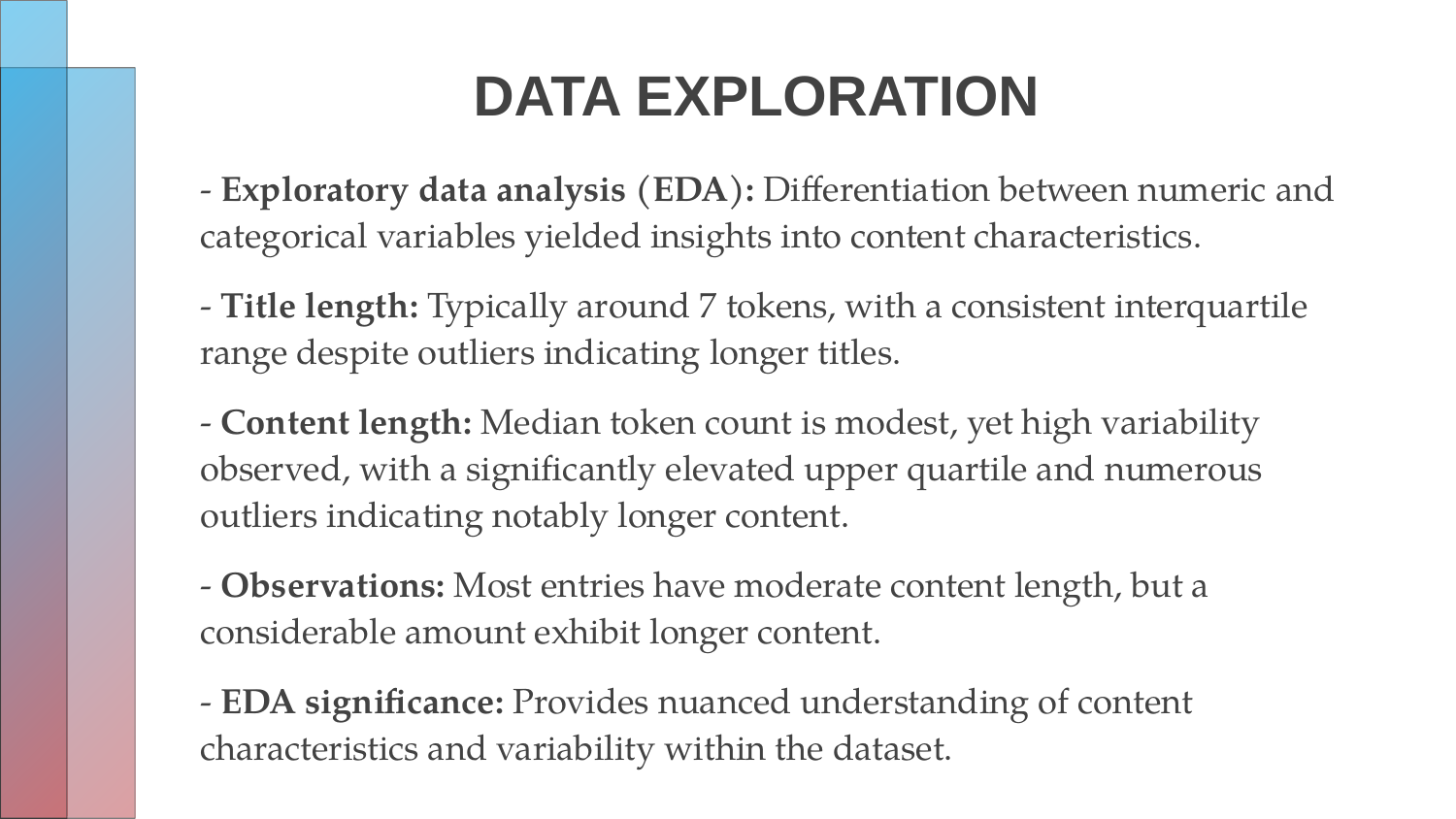

# DATA EXPLORATION
- Exploratory data analysis (EDA): Differentiation between numeric and categorical variables yielded insights into content characteristics.
- Title length: Typically around 7 tokens, with a consistent interquartile range despite outliers indicating longer titles.
- Content length: Median token count is modest, yet high variability observed, with a significantly elevated upper quartile and numerous outliers indicating notably longer content.
- Observations: Most entries have moderate content length, but a considerable amount exhibit longer content.
- EDA significance: Provides nuanced understanding of content characteristics and variability within the dataset.